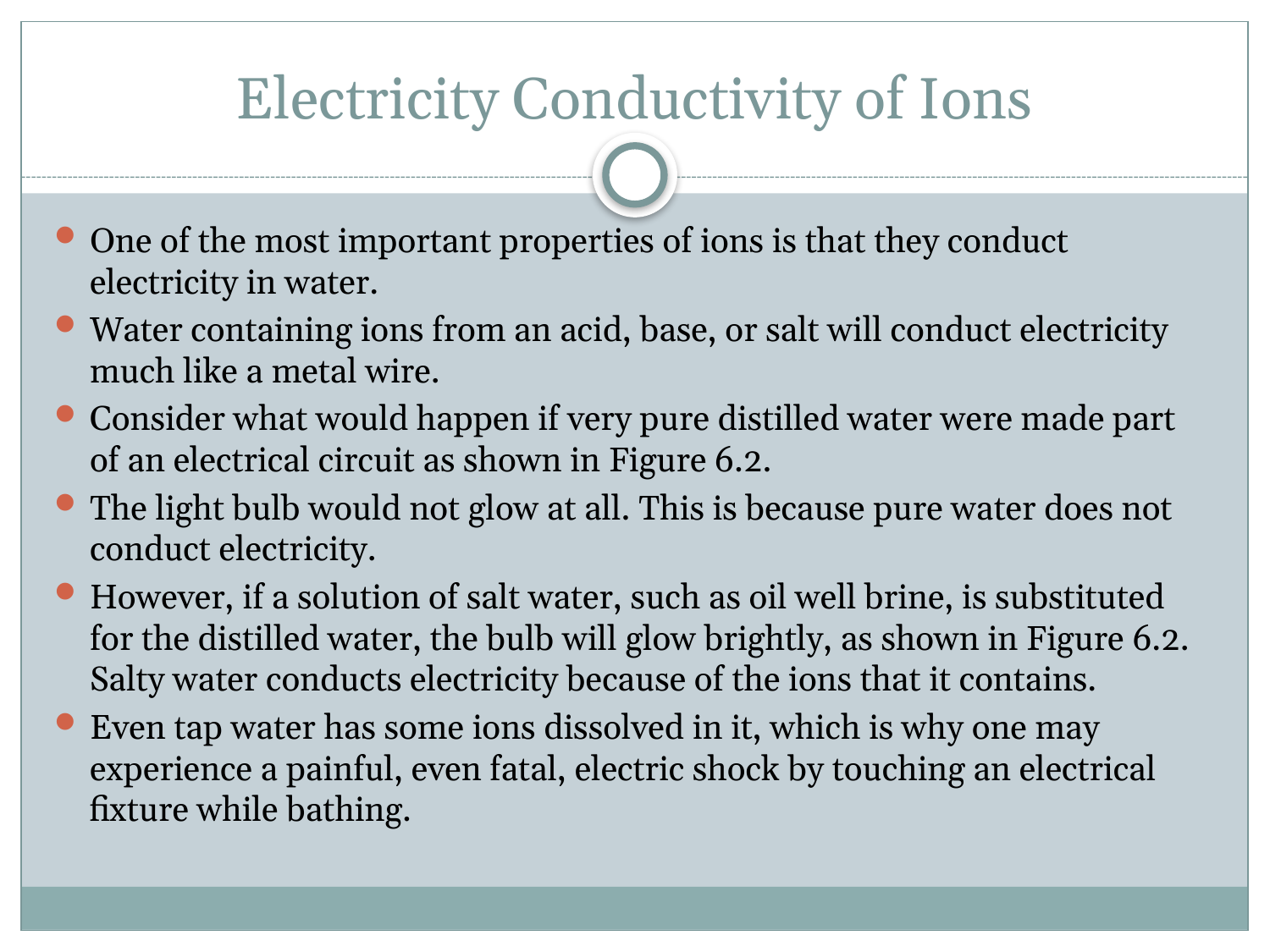

# Electricity Conductivity of Ions
One of the most important properties of ions is that they conduct electricity in water.
Water containing ions from an acid, base, or salt will conduct electricity much like a metal wire.
Consider what would happen if very pure distilled water were made part of an electrical circuit as shown in Figure 6.2.
The light bulb would not glow at all. This is because pure water does not conduct electricity.
However, if a solution of salt water, such as oil well brine, is substituted for the distilled water, the bulb will glow brightly, as shown in Figure 6.2. Salty water conducts electricity because of the ions that it contains.
Even tap water has some ions dissolved in it, which is why one may experience a painful, even fatal, electric shock by touching an electrical fixture while bathing.